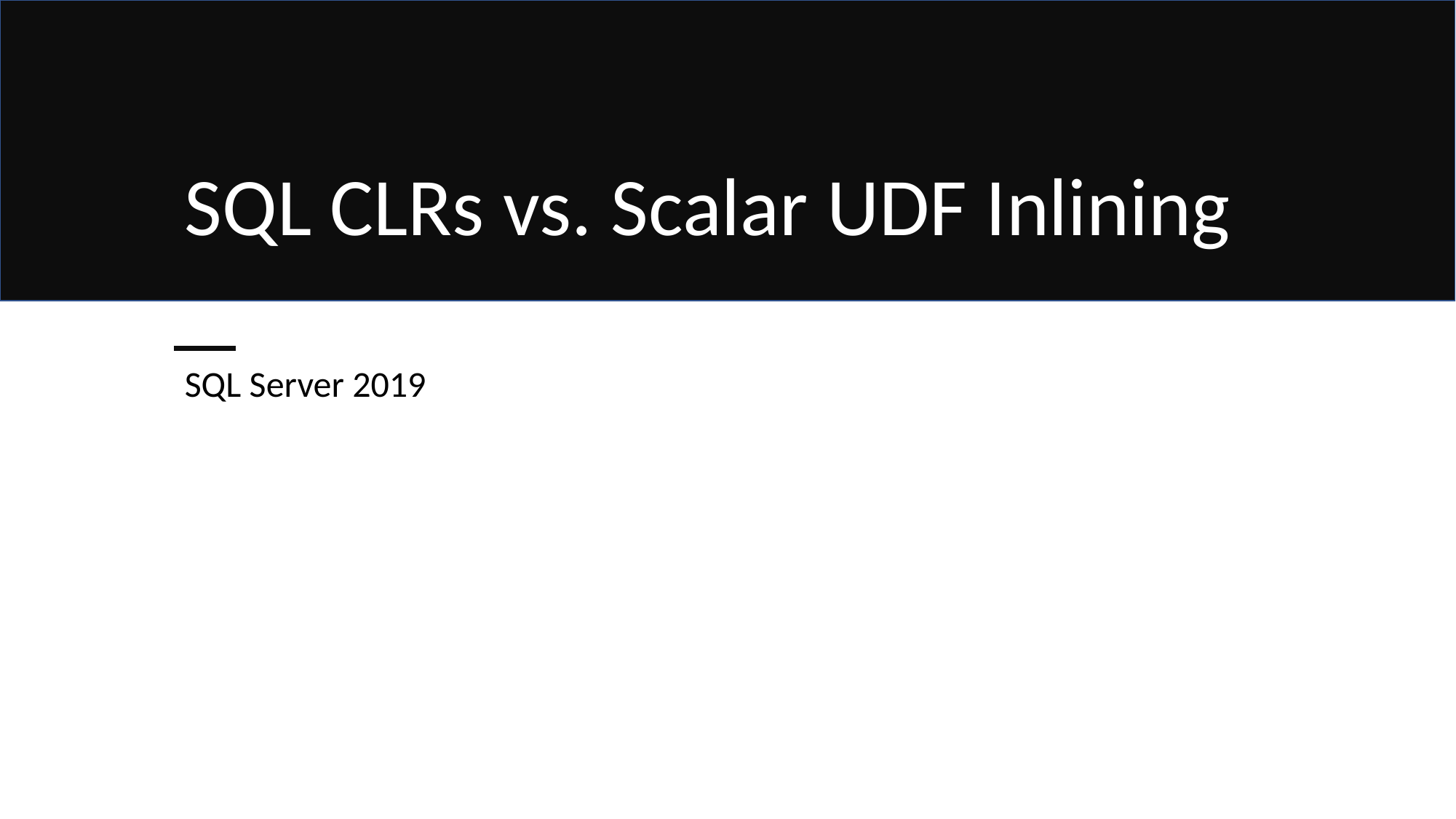

# SQL CLRs vs. Scalar UDF Inlining
SQL Server 2019